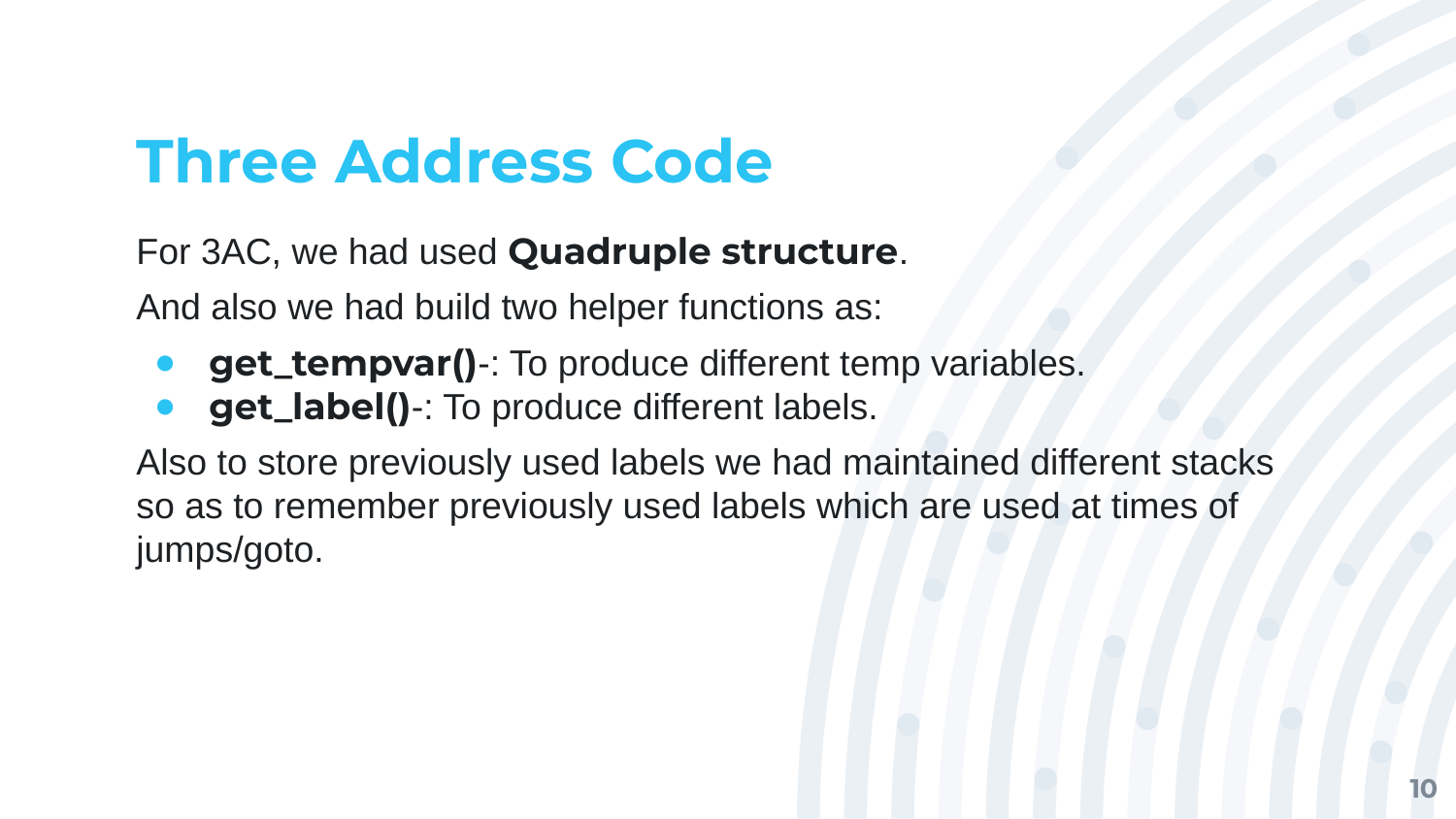

# Three Address Code
For 3AC, we had used Quadruple structure.
And also we had build two helper functions as:
get_tempvar()-: To produce different temp variables.
get_label()-: To produce different labels.
Also to store previously used labels we had maintained different stacks so as to remember previously used labels which are used at times of jumps/goto.

10